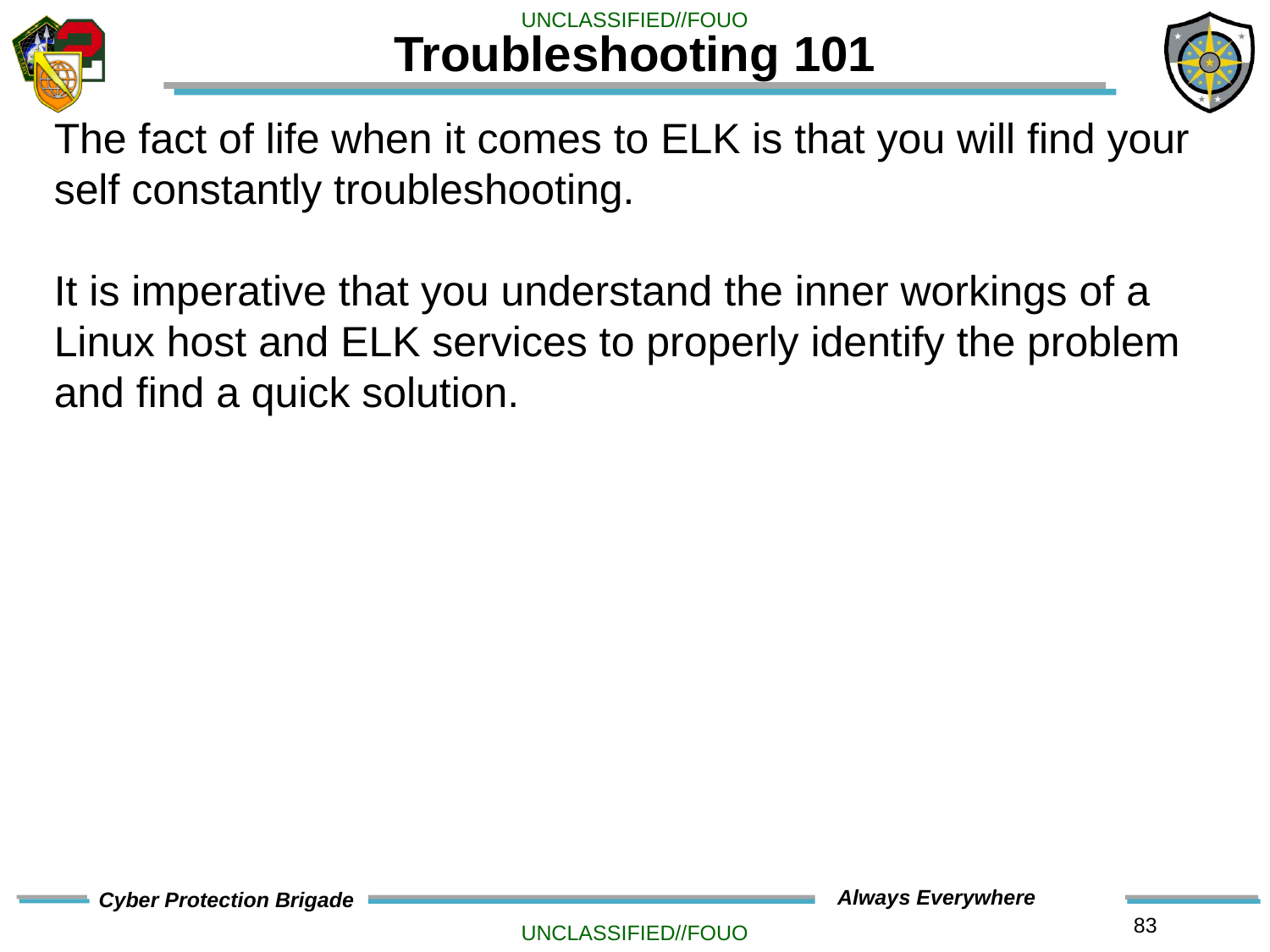

# Troubleshooting 101
The fact of life when it comes to ELK is that you will find your self constantly troubleshooting.

It is imperative that you understand the inner workings of a Linux host and ELK services to properly identify the problem and find a quick solution.